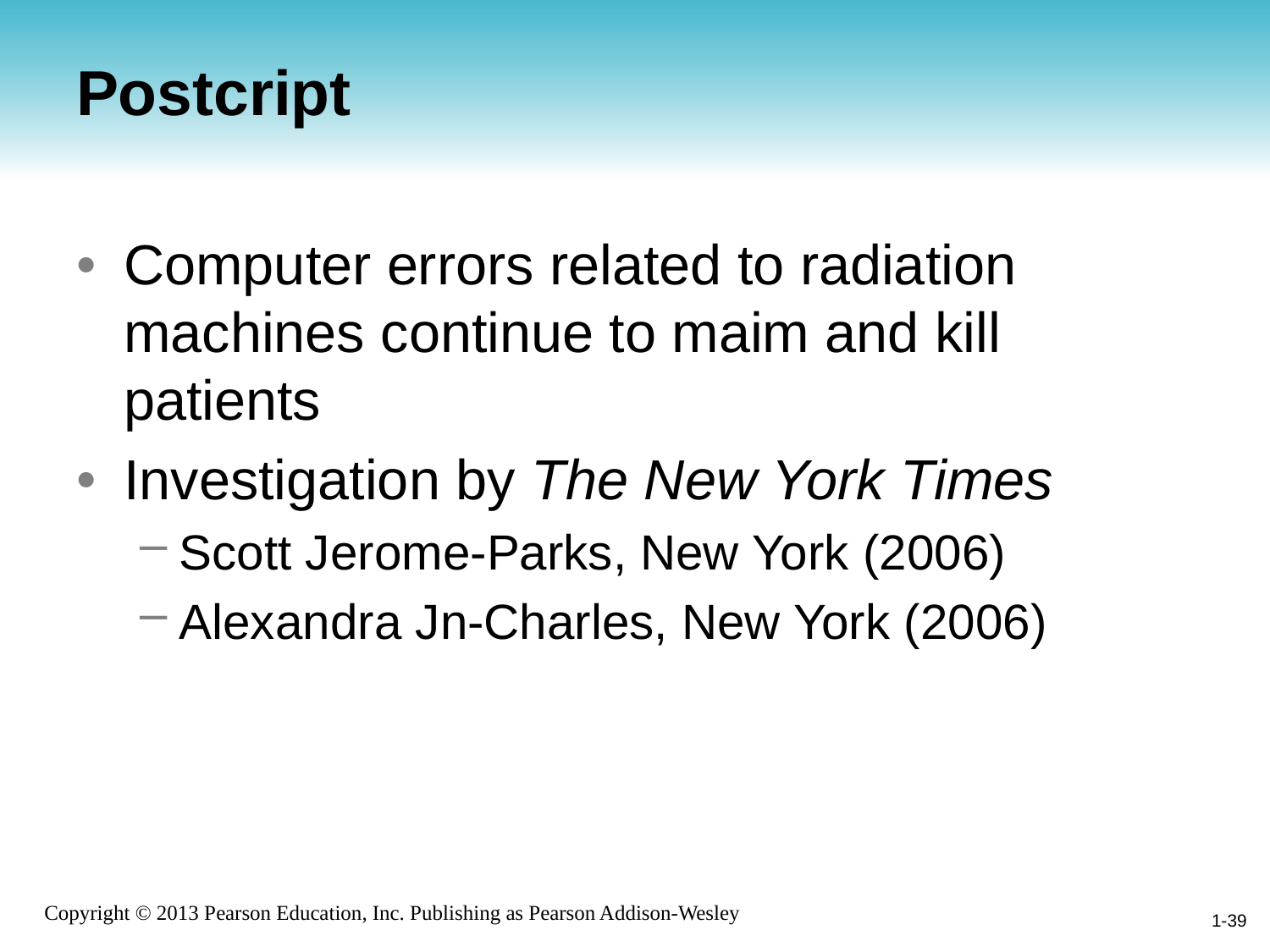

# Postcript
Computer errors related to radiation machines continue to maim and kill patients
Investigation by The New York Times
Scott Jerome-Parks, New York (2006)
Alexandra Jn-Charles, New York (2006)
1-39